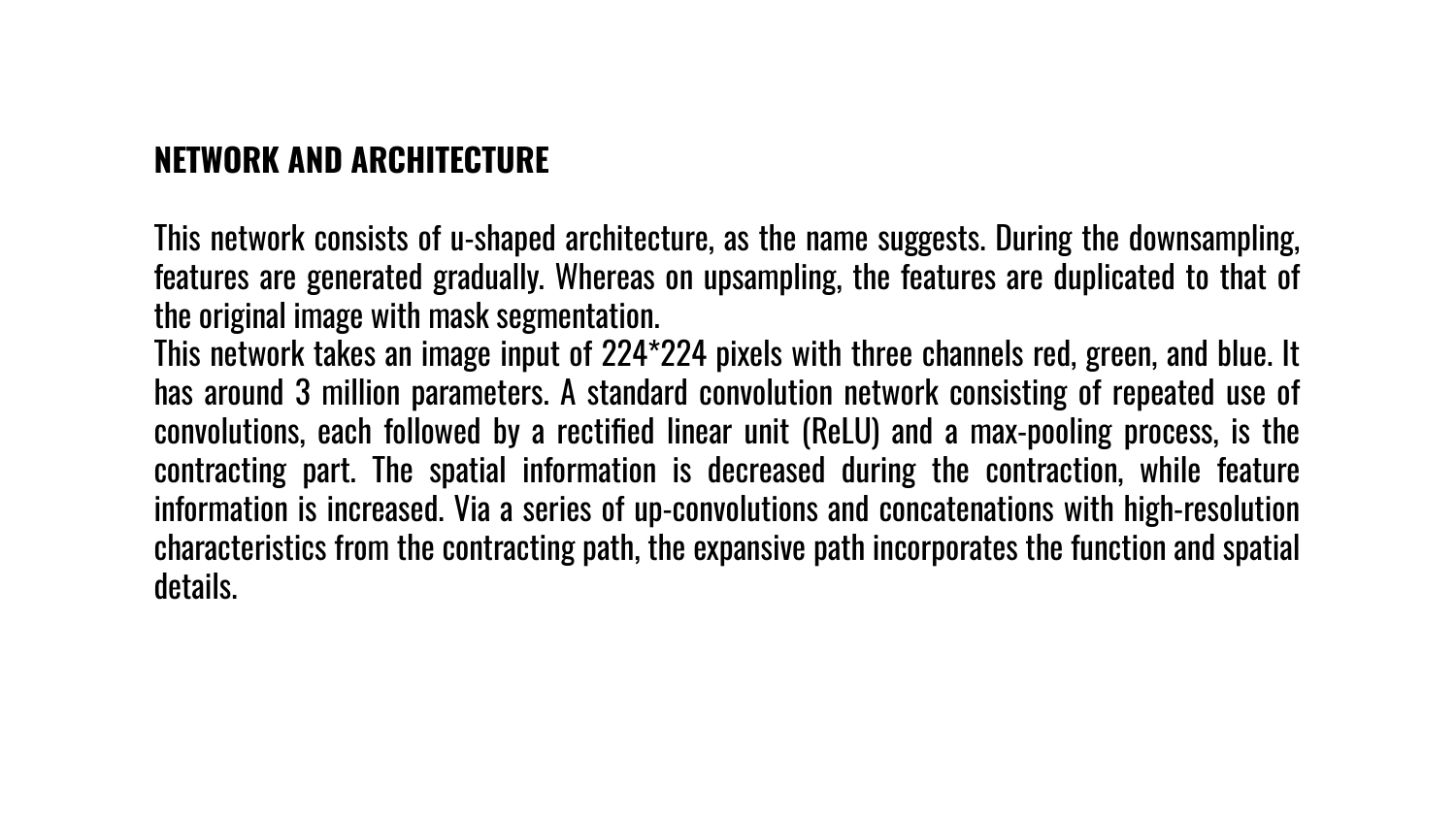

NETWORK AND ARCHITECTURE

This network consists of u-shaped architecture, as the name suggests. During the downsampling, features are generated gradually. Whereas on upsampling, the features are duplicated to that of the original image with mask segmentation.
This network takes an image input of 224*224 pixels with three channels red, green, and blue. It has around 3 million parameters. A standard convolution network consisting of repeated use of convolutions, each followed by a rectified linear unit (ReLU) and a max-pooling process, is the contracting part. The spatial information is decreased during the contraction, while feature information is increased. Via a series of up-convolutions and concatenations with high-resolution characteristics from the contracting path, the expansive path incorporates the function and spatial details.